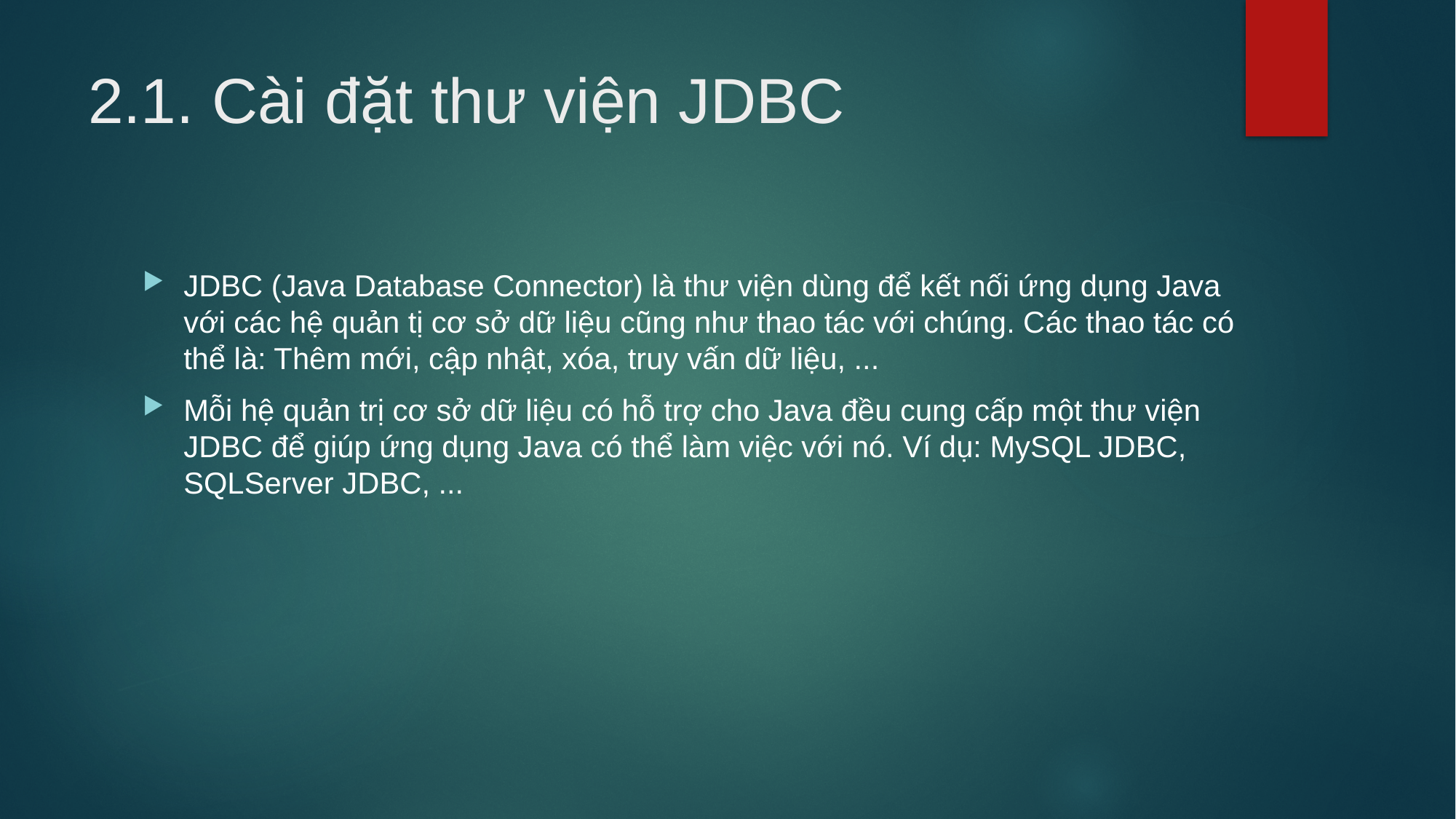

# 2.1. Cài đặt thư viện JDBC
JDBC (Java Database Connector) là thư viện dùng để kết nối ứng dụng Java với các hệ quản tị cơ sở dữ liệu cũng như thao tác với chúng. Các thao tác có thể là: Thêm mới, cập nhật, xóa, truy vấn dữ liệu, ...
Mỗi hệ quản trị cơ sở dữ liệu có hỗ trợ cho Java đều cung cấp một thư viện JDBC để giúp ứng dụng Java có thể làm việc với nó. Ví dụ: MySQL JDBC, SQLServer JDBC, ...